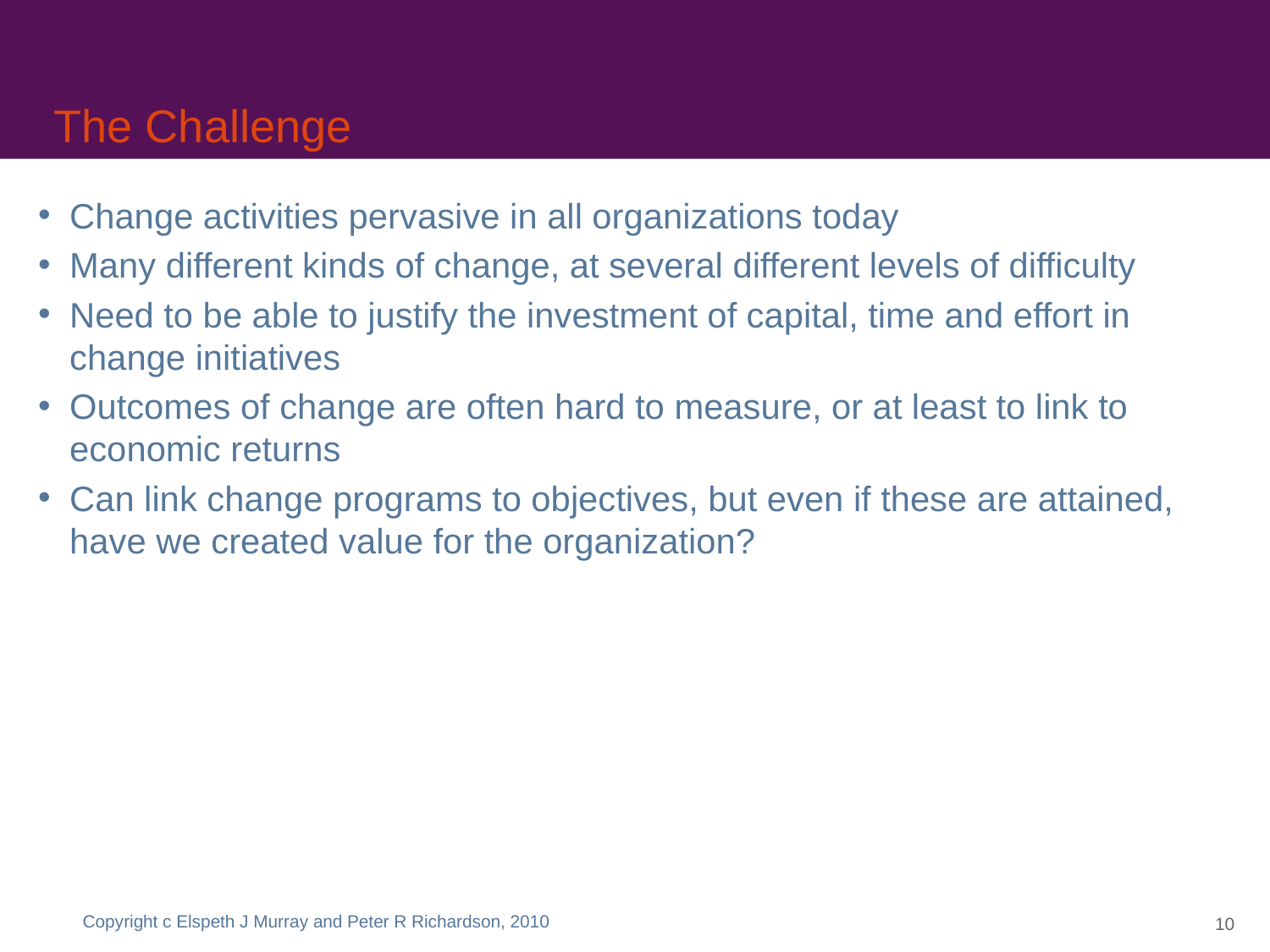

# The Challenge
Change activities pervasive in all organizations today
Many different kinds of change, at several different levels of difficulty
Need to be able to justify the investment of capital, time and effort in change initiatives
Outcomes of change are often hard to measure, or at least to link to economic returns
Can link change programs to objectives, but even if these are attained, have we created value for the organization?

Copyright c Elspeth J Murray and Peter R Richardson, 2010